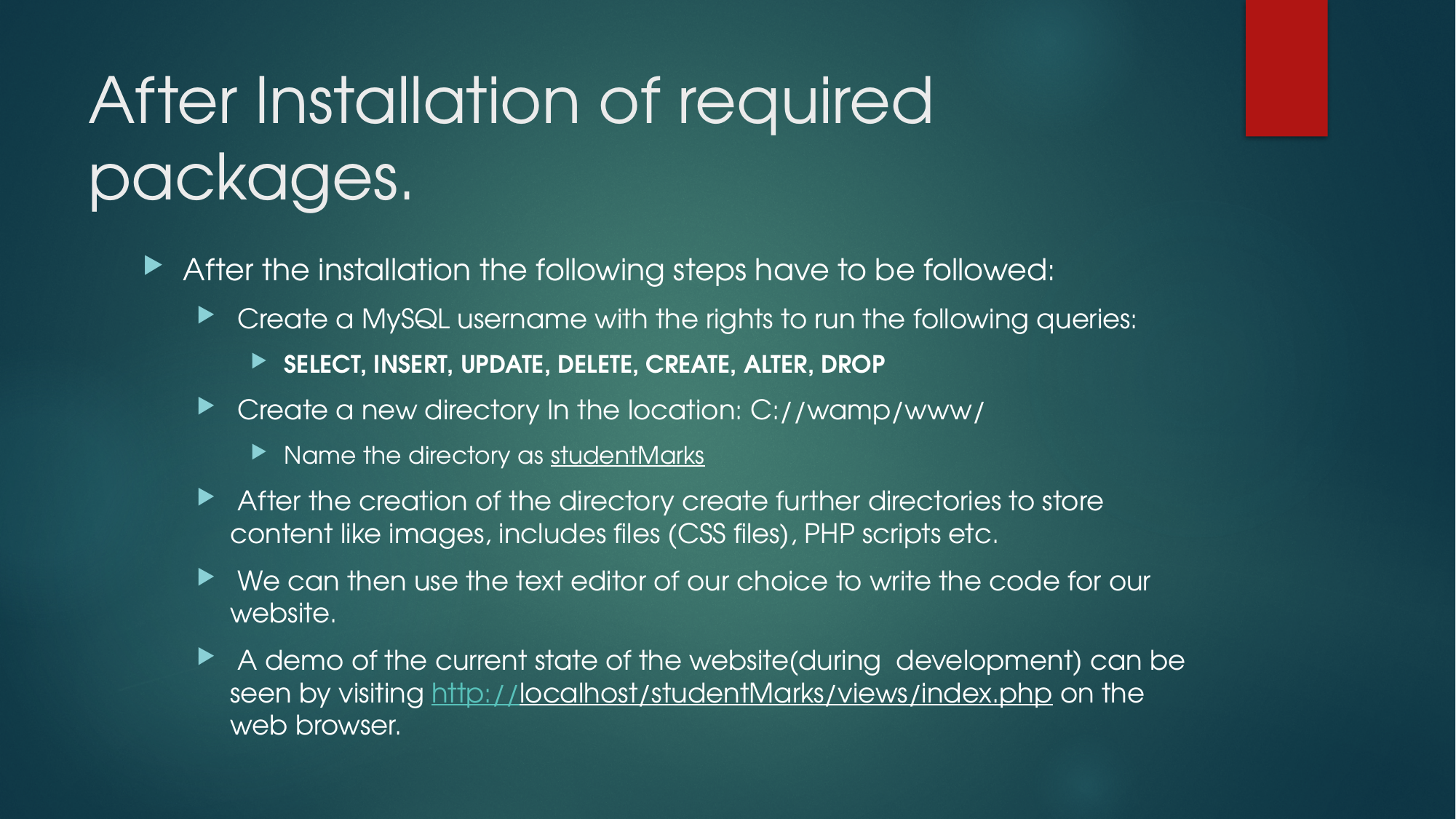

# After Installation of required packages.
After the installation the following steps have to be followed:
 Create a MySQL username with the rights to run the following queries:
 SELECT, INSERT, UPDATE, DELETE, CREATE, ALTER, DROP
 Create a new directory In the location: C://wamp/www/
 Name the directory as studentMarks
 After the creation of the directory create further directories to store content like images, includes files (CSS files), PHP scripts etc.
 We can then use the text editor of our choice to write the code for our website.
 A demo of the current state of the website(during  development) can be seen by visiting http://localhost/studentMarks/views/index.php on the web browser.